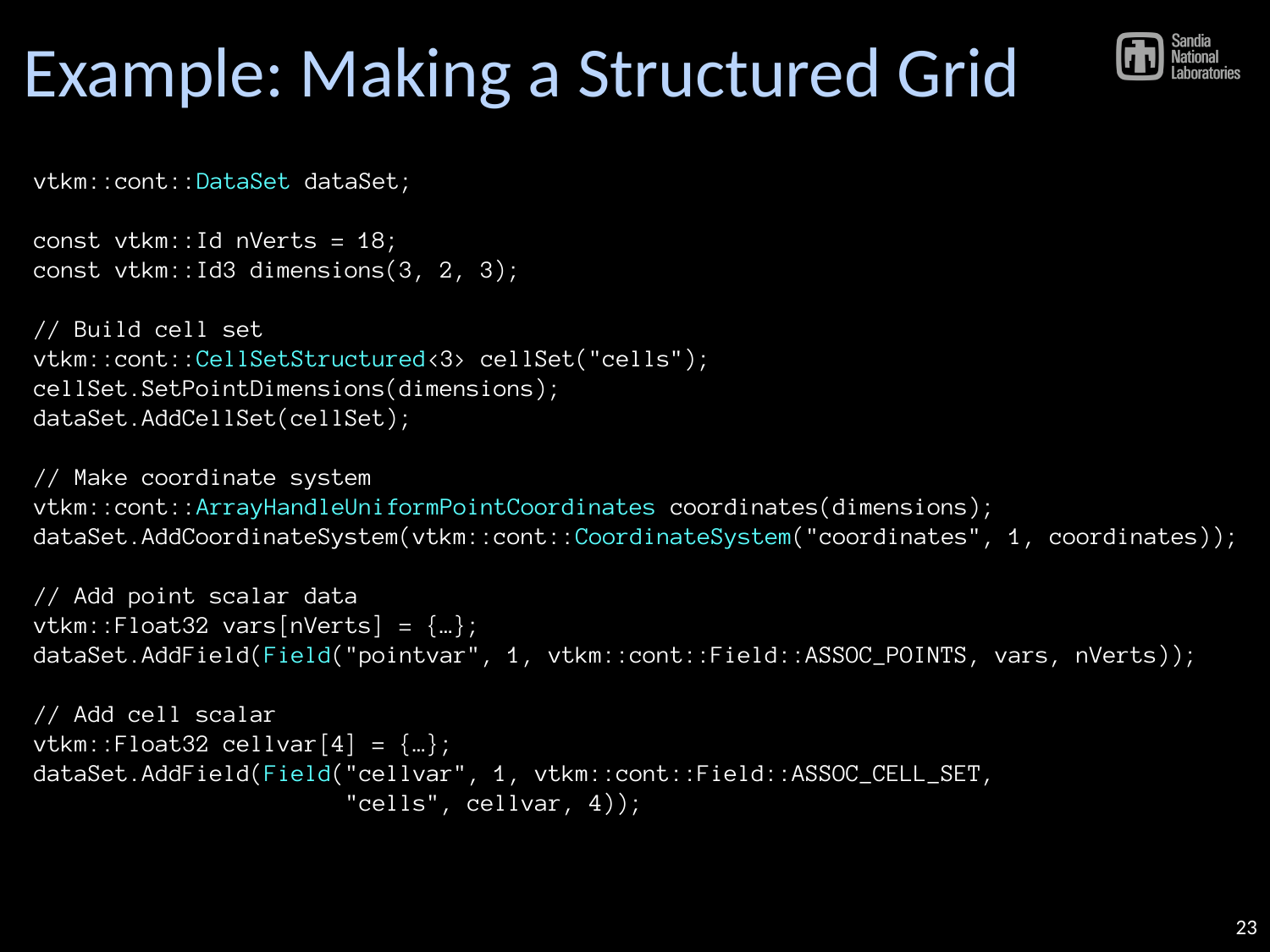

# Example: Making a Structured Grid
vtkm::cont::DataSet dataSet;

const vtkm::Id nVerts = 18;
const vtkm::Id3 dimensions(3, 2, 3);

// Build cell set
vtkm::cont::CellSetStructured<3> cellSet("cells");
cellSet.SetPointDimensions(dimensions);
dataSet.AddCellSet(cellSet);
// Make coordinate system
vtkm::cont::ArrayHandleUniformPointCoordinates coordinates(dimensions);
dataSet.AddCoordinateSystem(vtkm::cont::CoordinateSystem("coordinates", 1, coordinates));
// Add point scalar data
vtkm::Float32 vars[nVerts] = {…};
dataSet.AddField(Field("pointvar", 1, vtkm::cont::Field::ASSOC_POINTS, vars, nVerts));
// Add cell scalar
vtkm::Float32 cellvar[4] = {…};
dataSet.AddField(Field("cellvar", 1, vtkm::cont::Field::ASSOC_CELL_SET,
                       "cells", cellvar, 4));
23